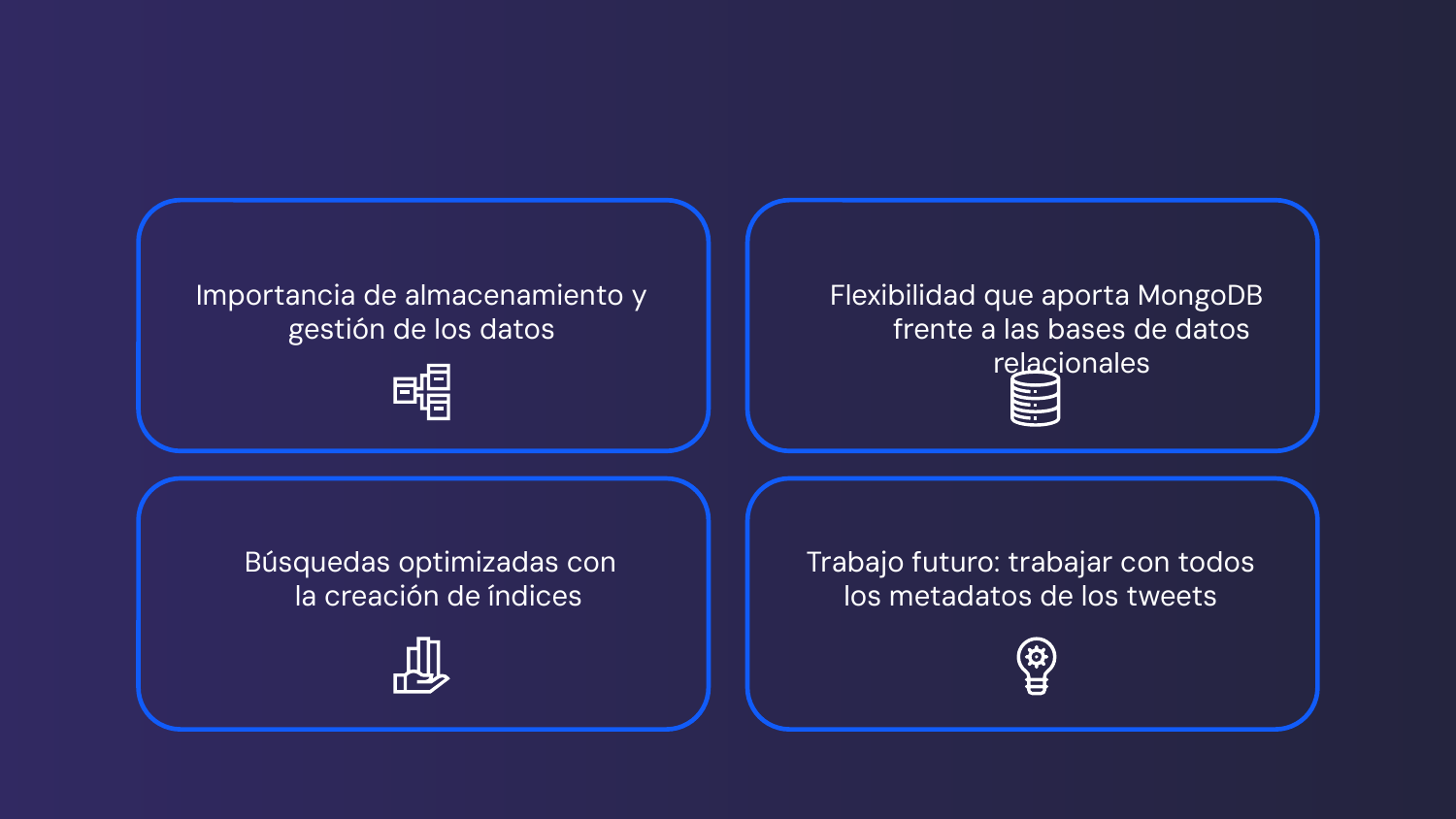

Importancia de almacenamiento y gestión de los datos
Flexibilidad que aporta MongoDB frente a las bases de datos relacionales

Búsquedas optimizadas con la creación de índices
Trabajo futuro: trabajar con todos los metadatos de los tweets